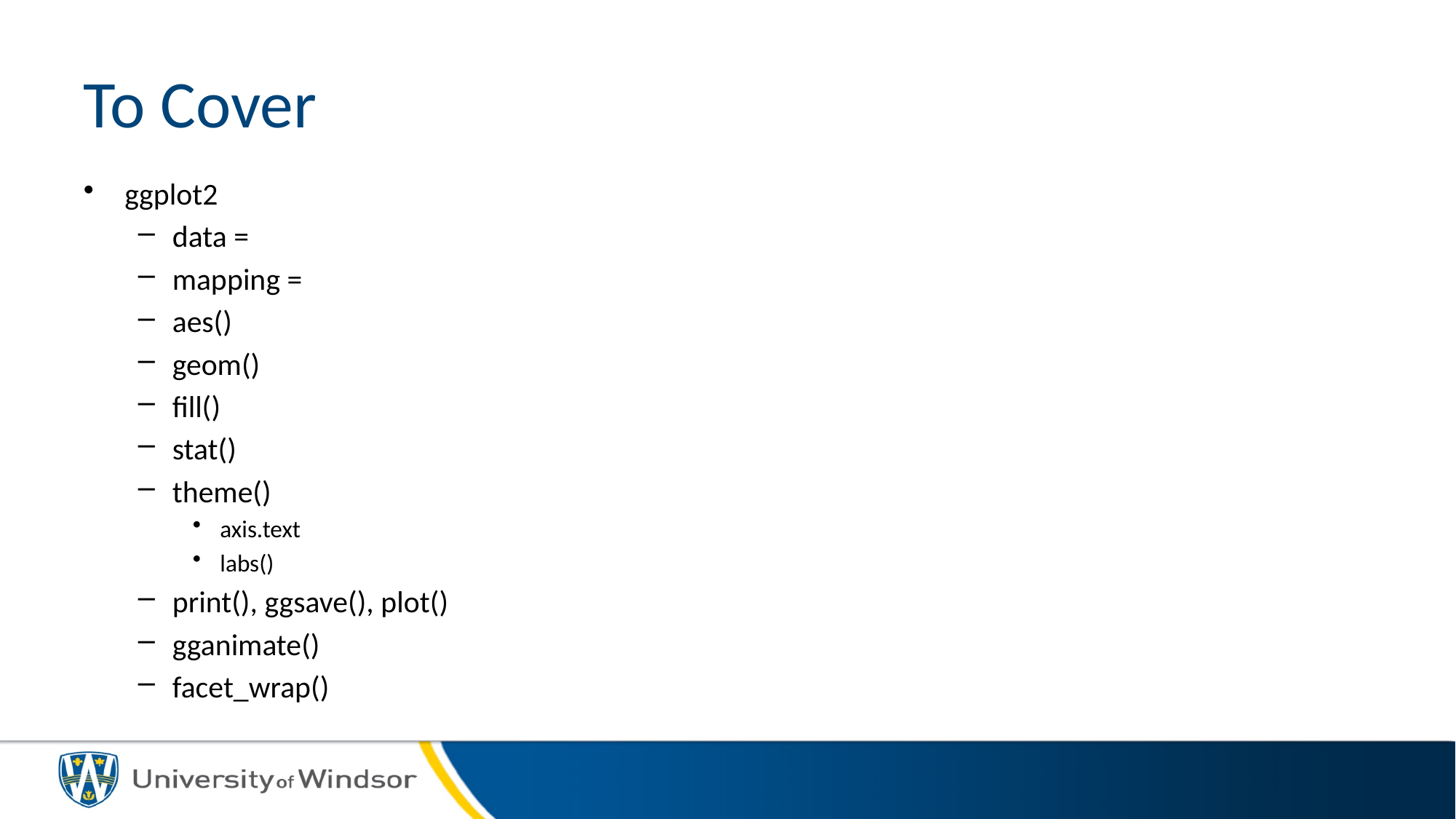

# To Cover
ggplot2
data =
mapping =
aes()
geom()
fill()
stat()
theme()
axis.text
labs()
print(), ggsave(), plot()
gganimate()
facet_wrap()